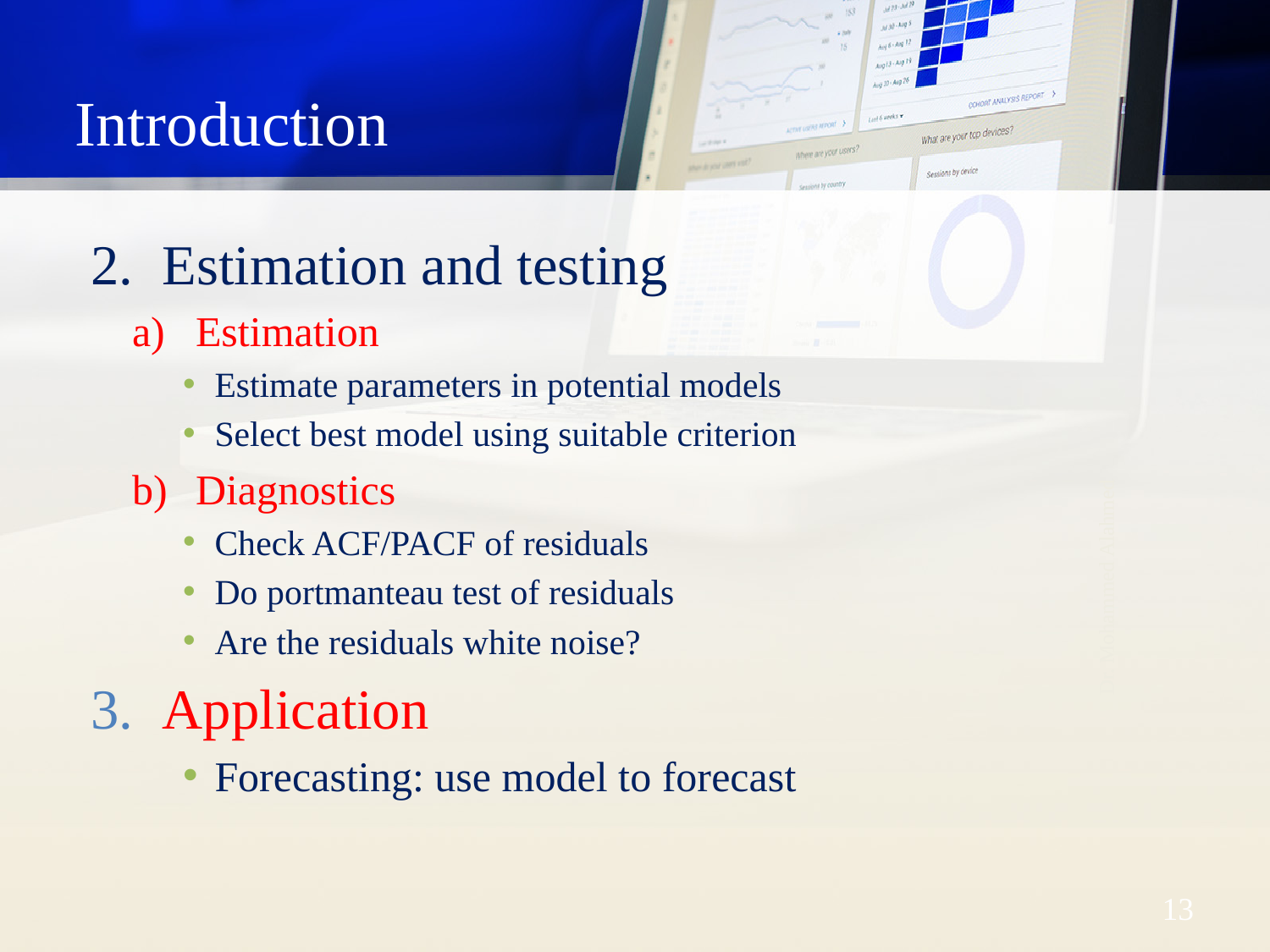

# Introduction
Estimation and testing
Estimation
Estimate parameters in potential models
Select best model using suitable criterion
Diagnostics
Check ACF/PACF of residuals
Do portmanteau test of residuals
Are the residuals white noise?
Application
Forecasting: use model to forecast
Dr. Mohammed Alahmed
13